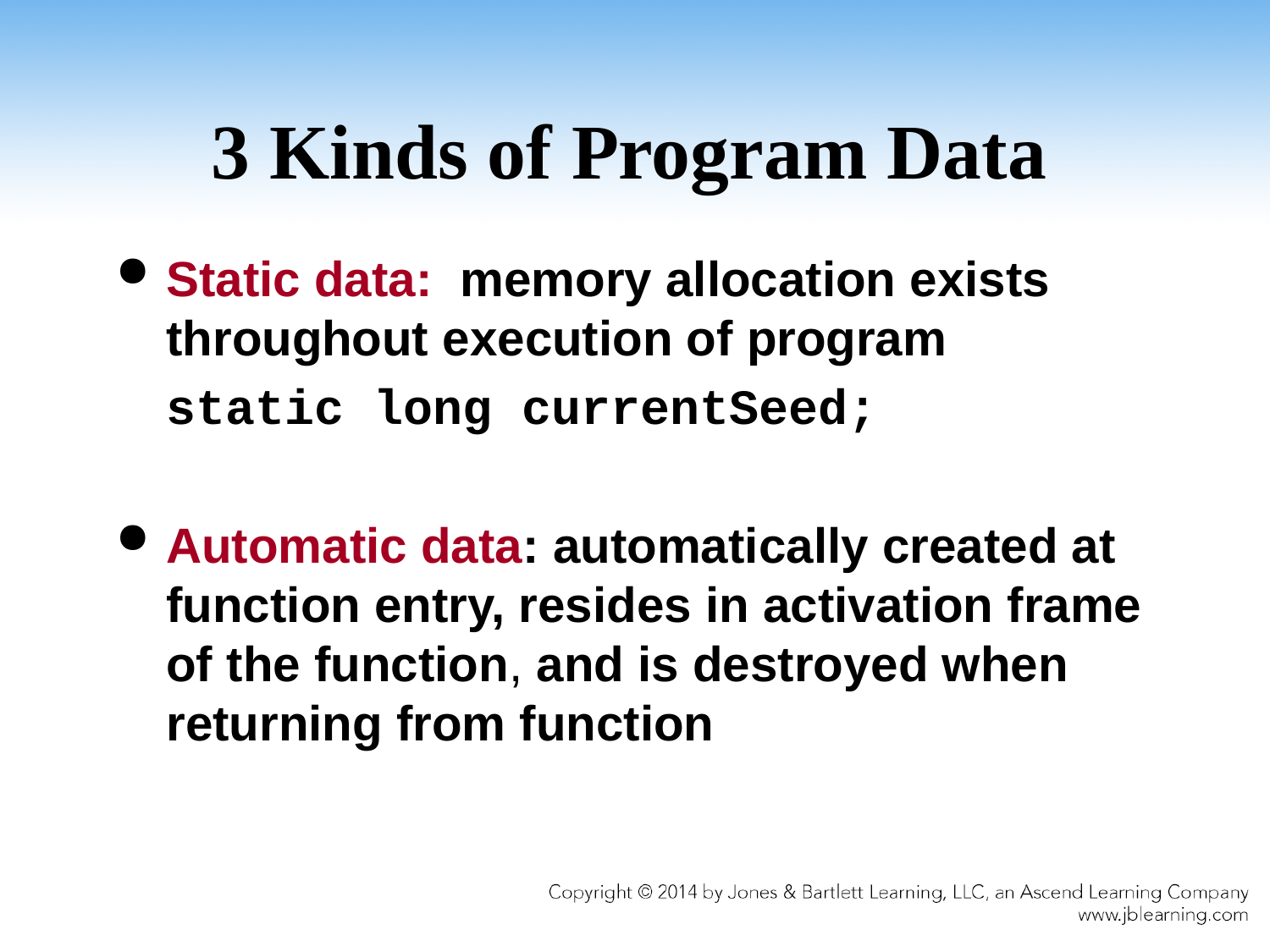

# 3 Kinds of Program Data
Static data:  memory allocation exists throughout execution of program
	static long currentSeed;

Automatic data: automatically created at function entry, resides in activation frame of the function, and is destroyed when returning from function